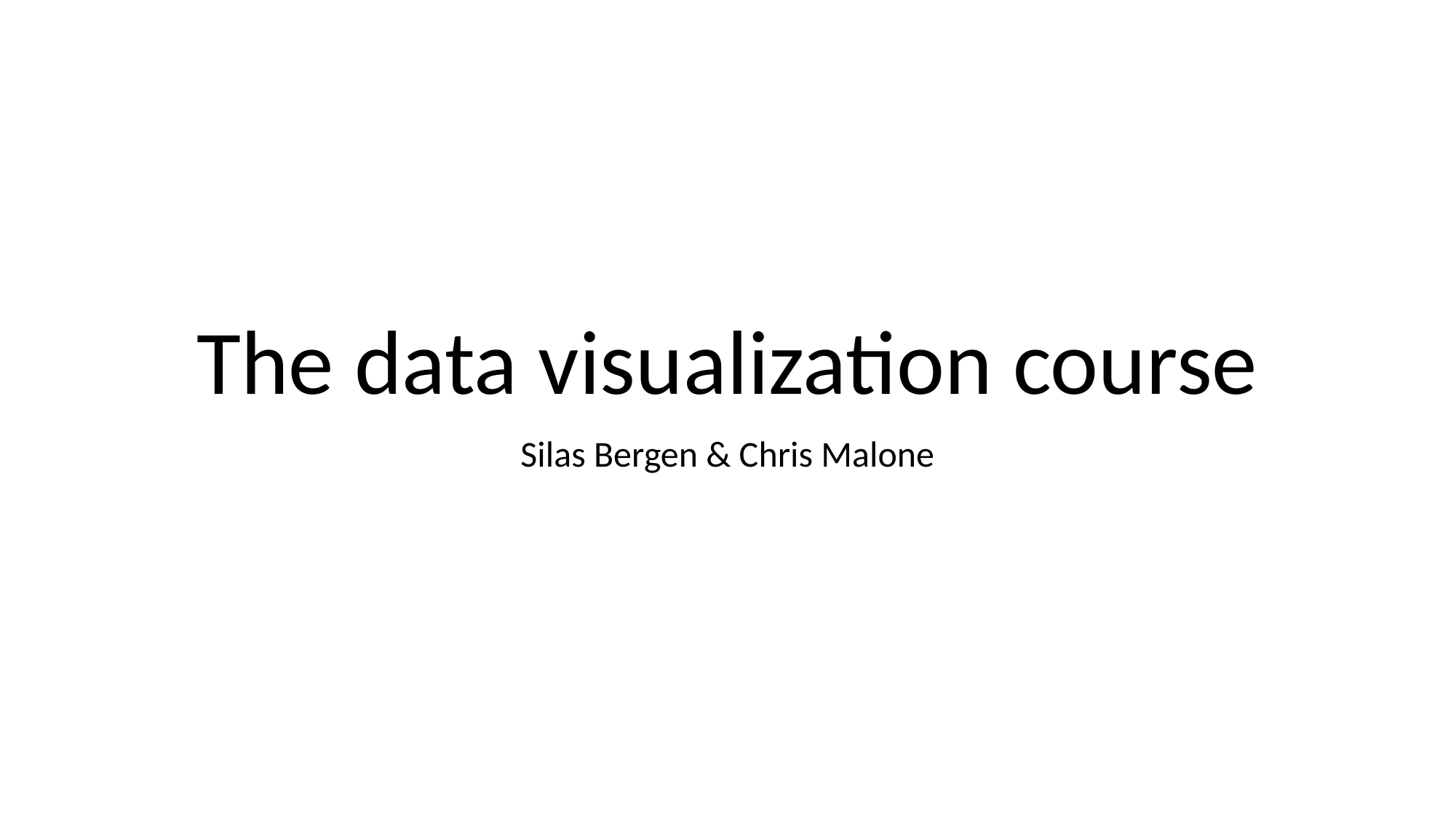

# The data visualization course
Silas Bergen & Chris Malone